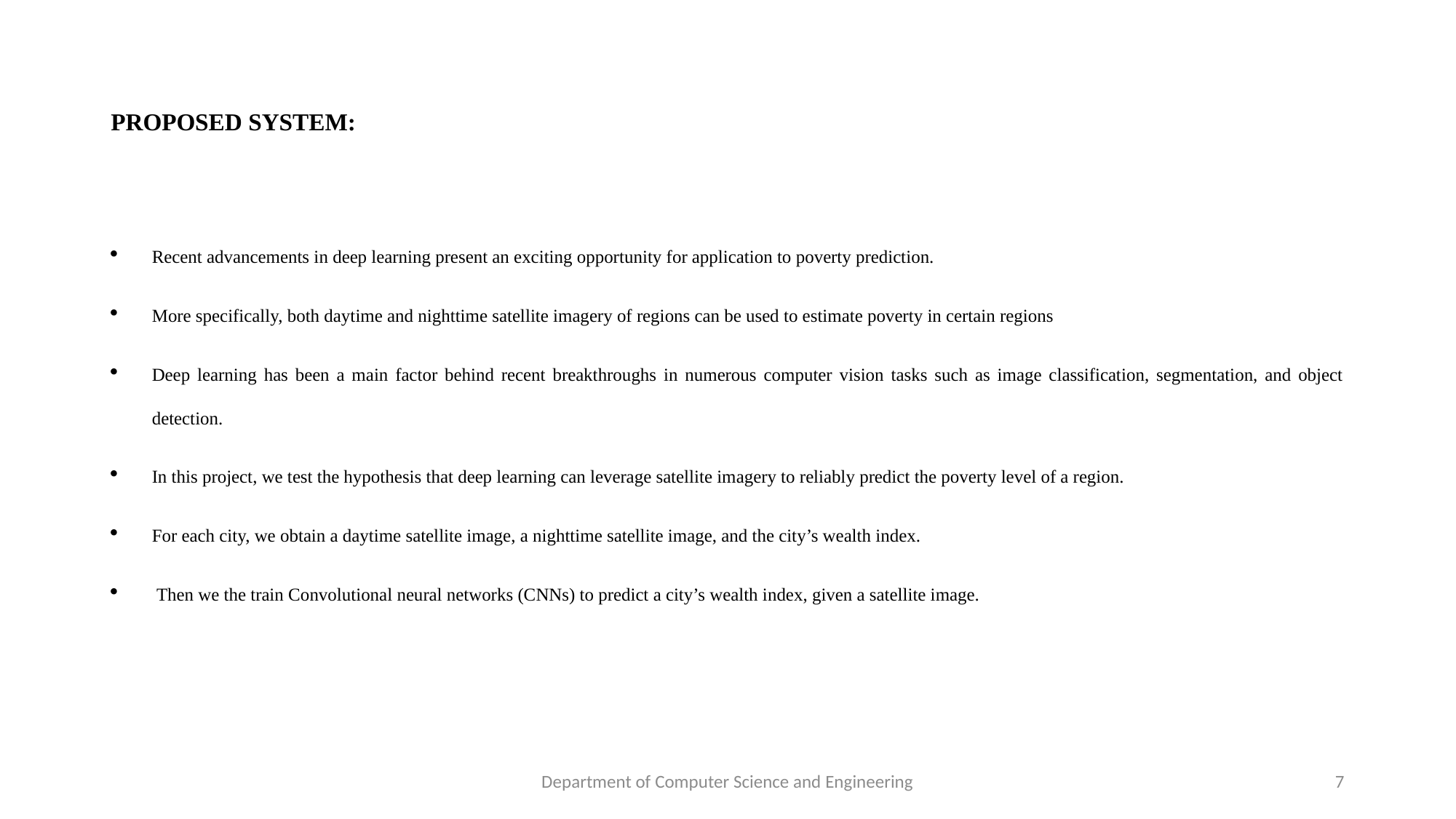

# PROPOSED SYSTEM:
Recent advancements in deep learning present an exciting opportunity for application to poverty prediction.
More specifically, both daytime and nighttime satellite imagery of regions can be used to estimate poverty in certain regions
Deep learning has been a main factor behind recent breakthroughs in numerous computer vision tasks such as image classification, segmentation, and object detection.
In this project, we test the hypothesis that deep learning can leverage satellite imagery to reliably predict the poverty level of a region.
For each city, we obtain a daytime satellite image, a nighttime satellite image, and the city’s wealth index.
 Then we the train Convolutional neural networks (CNNs) to predict a city’s wealth index, given a satellite image.

Department of Computer Science and Engineering
7